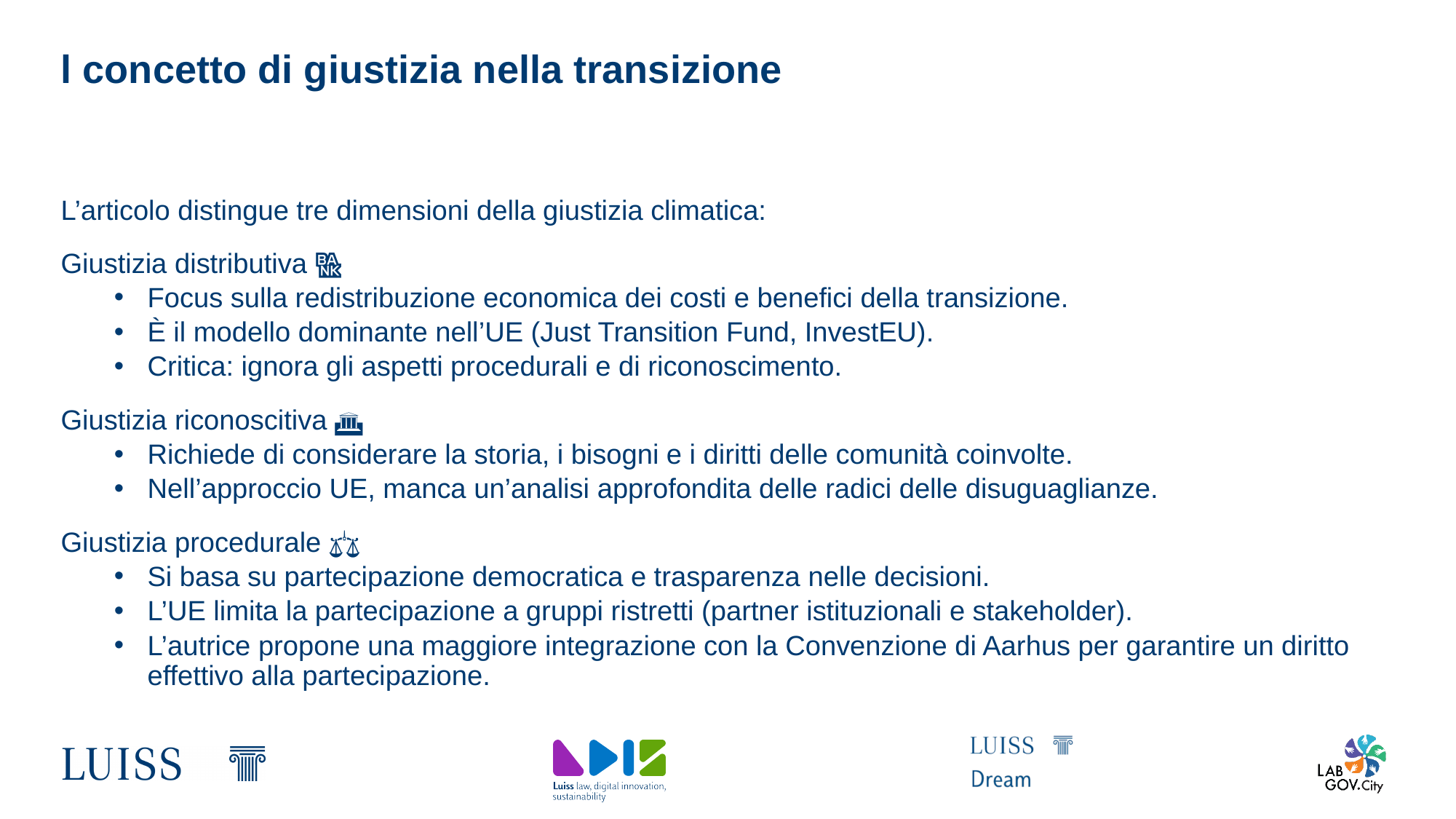

# l concetto di giustizia nella transizione
L’articolo distingue tre dimensioni della giustizia climatica:
Giustizia distributiva 🏦
Focus sulla redistribuzione economica dei costi e benefici della transizione.
È il modello dominante nell’UE (Just Transition Fund, InvestEU).
Critica: ignora gli aspetti procedurali e di riconoscimento.
Giustizia riconoscitiva 🏛
Richiede di considerare la storia, i bisogni e i diritti delle comunità coinvolte.
Nell’approccio UE, manca un’analisi approfondita delle radici delle disuguaglianze.
Giustizia procedurale ⚖
Si basa su partecipazione democratica e trasparenza nelle decisioni.
L’UE limita la partecipazione a gruppi ristretti (partner istituzionali e stakeholder).
L’autrice propone una maggiore integrazione con la Convenzione di Aarhus per garantire un diritto effettivo alla partecipazione.